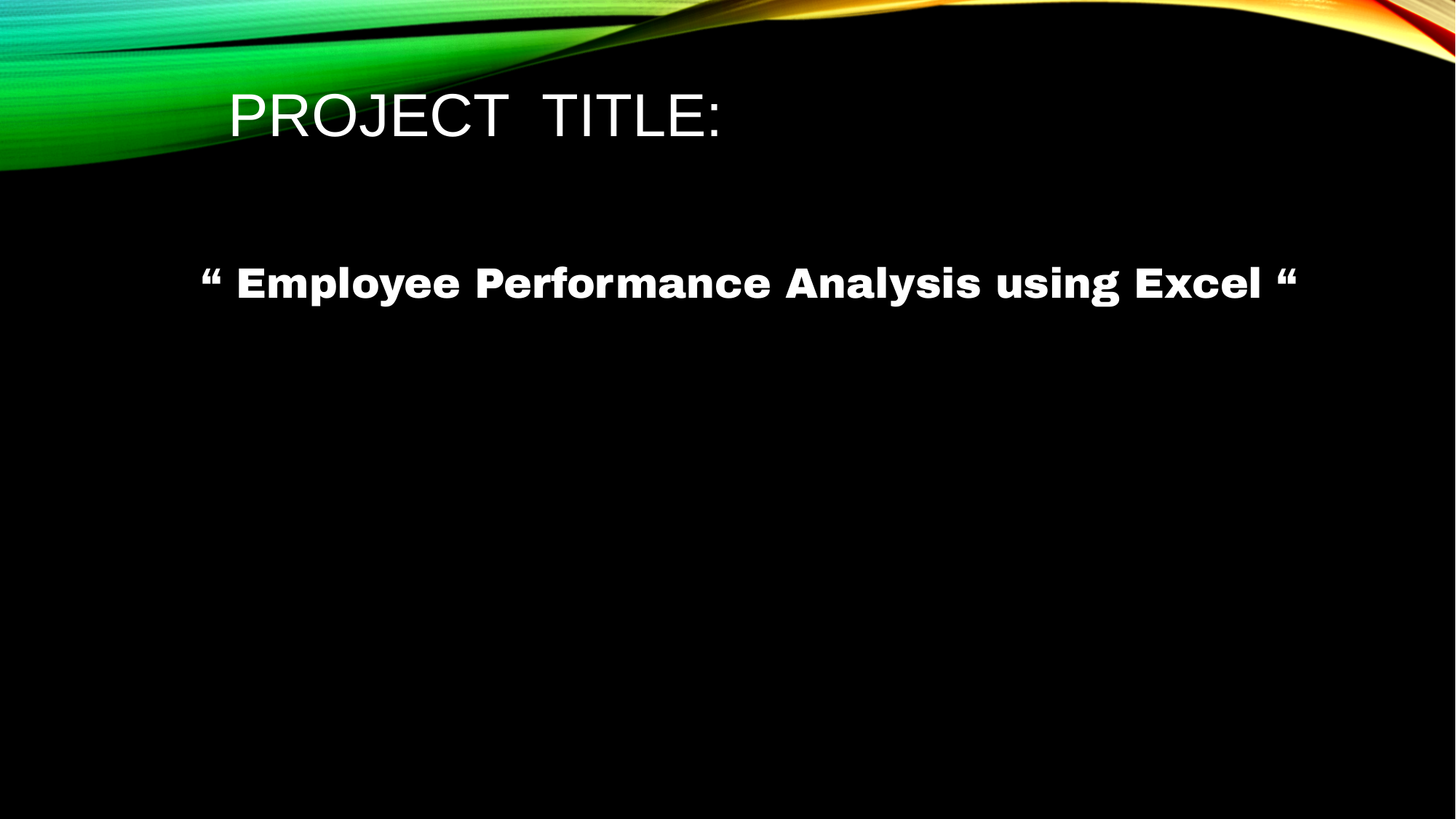

PROJECT  TITLE:
“ Employee Performance Analysis using Excel “